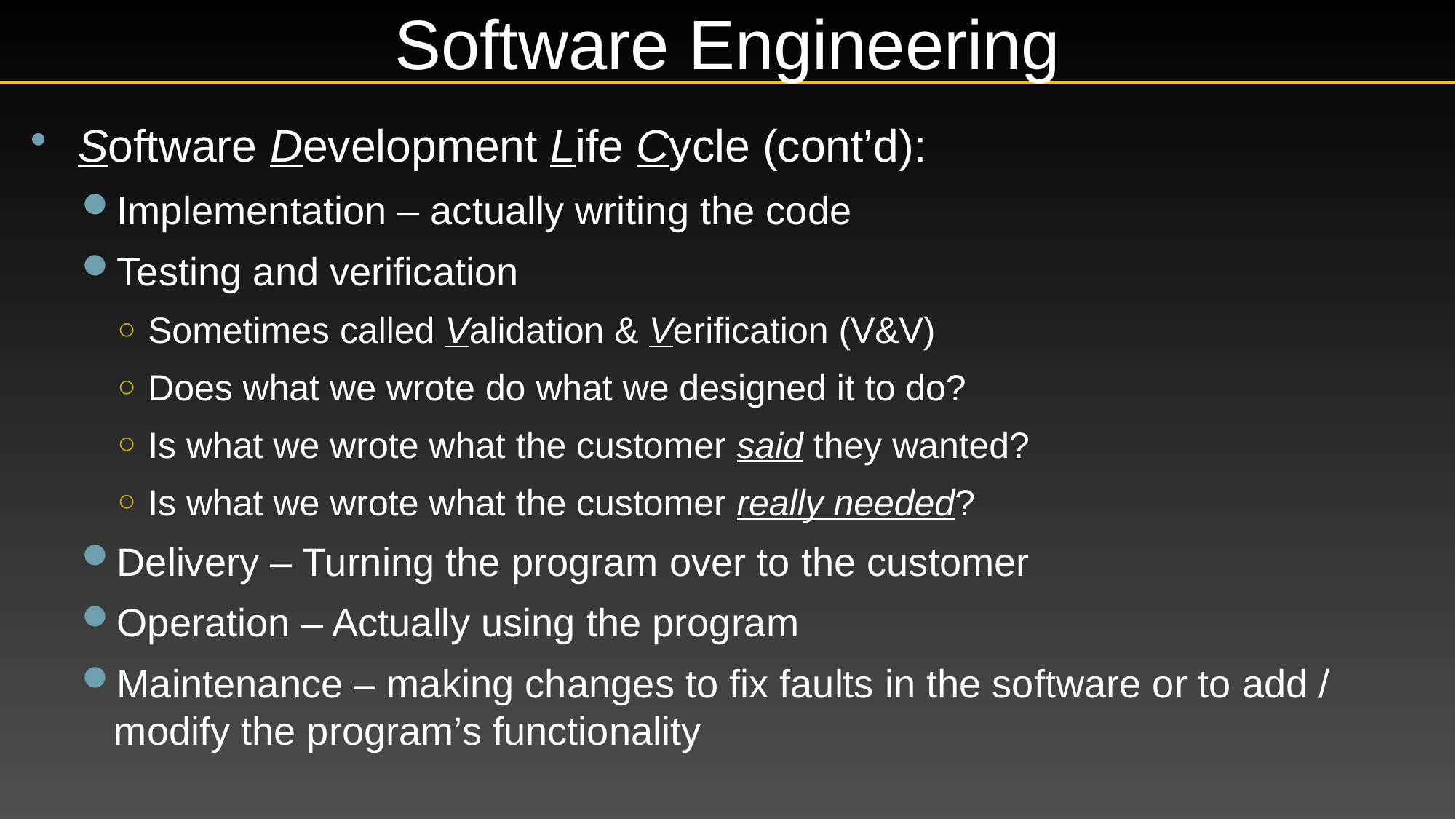

# Software Engineering
Software Development Life Cycle (cont’d):
Implementation – actually writing the code
Testing and verification
Sometimes called Validation & Verification (V&V)
Does what we wrote do what we designed it to do?
Is what we wrote what the customer said they wanted?
Is what we wrote what the customer really needed?
Delivery – Turning the program over to the customer
Operation – Actually using the program
Maintenance – making changes to fix faults in the software or to add / modify the program’s functionality